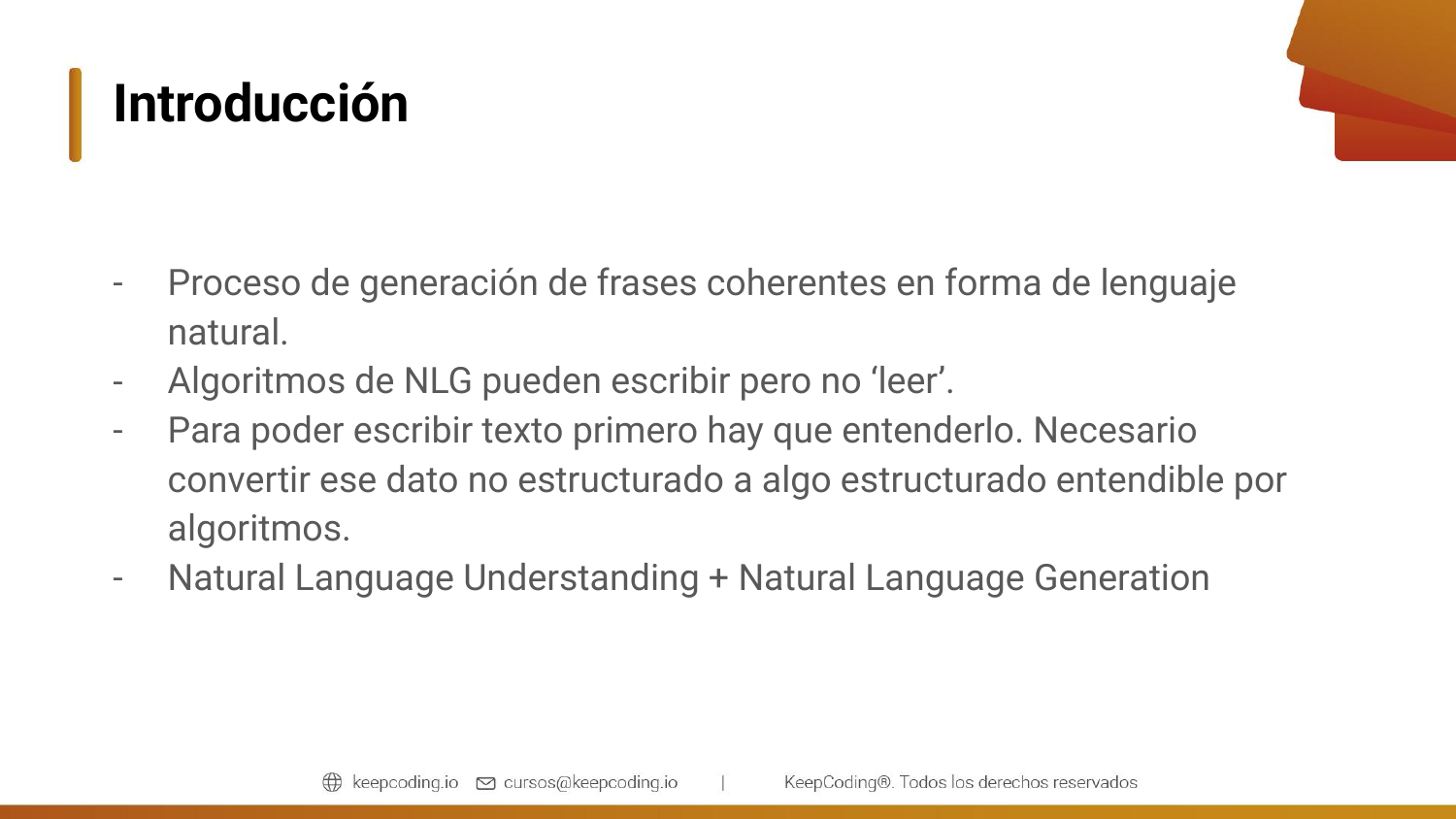

# Introducción
Proceso de generación de frases coherentes en forma de lenguaje natural.
Algoritmos de NLG pueden escribir pero no ‘leer’.
Para poder escribir texto primero hay que entenderlo. Necesario convertir ese dato no estructurado a algo estructurado entendible por algoritmos.
Natural Language Understanding + Natural Language Generation